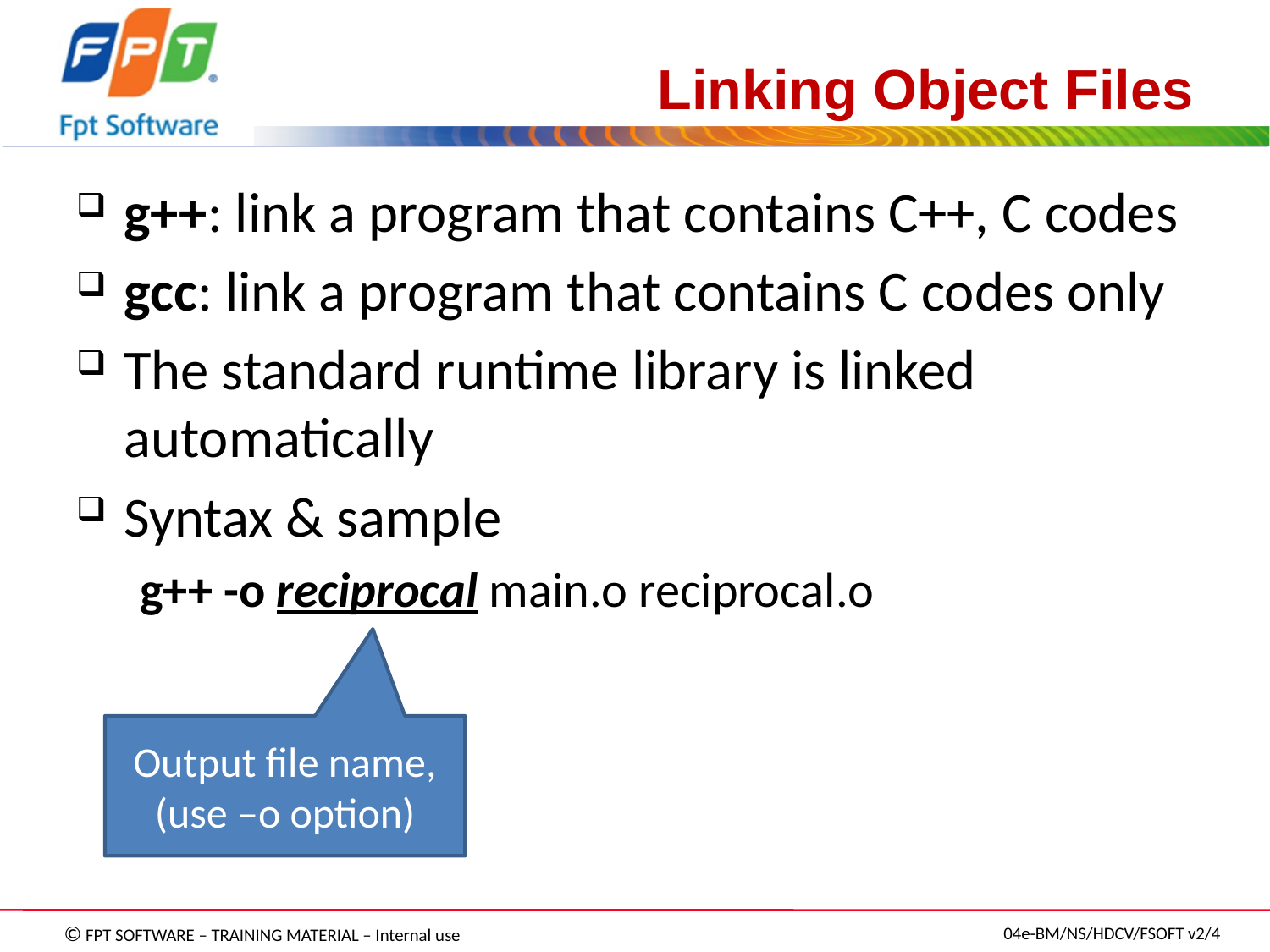

# Linking Object Files
g++: link a program that contains C++, C codes
gcc: link a program that contains C codes only
The standard runtime library is linked automatically
Syntax & sample
g++ -o reciprocal main.o reciprocal.o
Output file name, (use –o option)